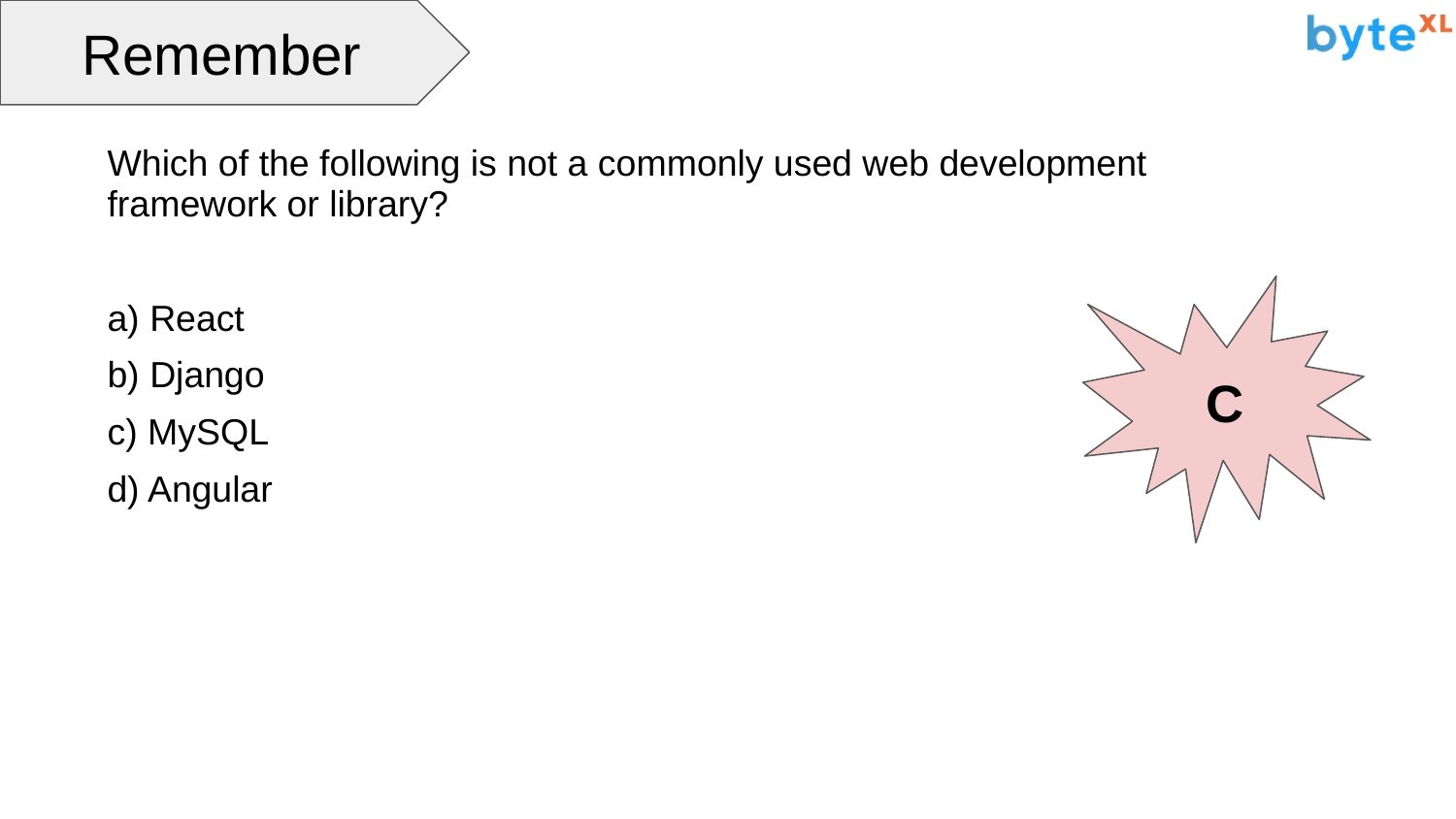

Remember
Which of the following is not a commonly used web development framework or library?

a) React
b) Django
c) MySQL
d) Angular

C